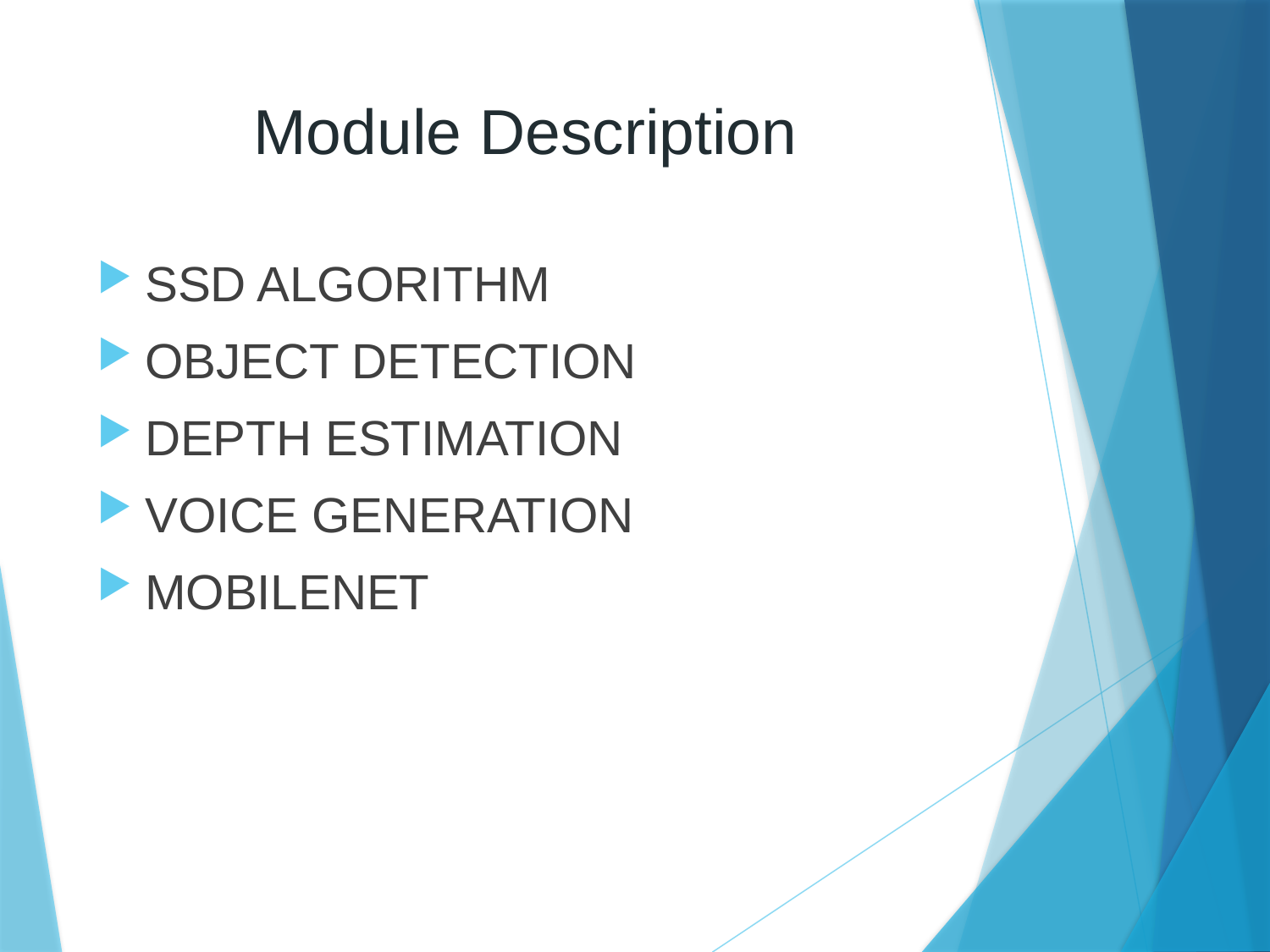

# Module Description
SSD ALGORITHM
OBJECT DETECTION
DEPTH ESTIMATION
VOICE GENERATION
MOBILENET